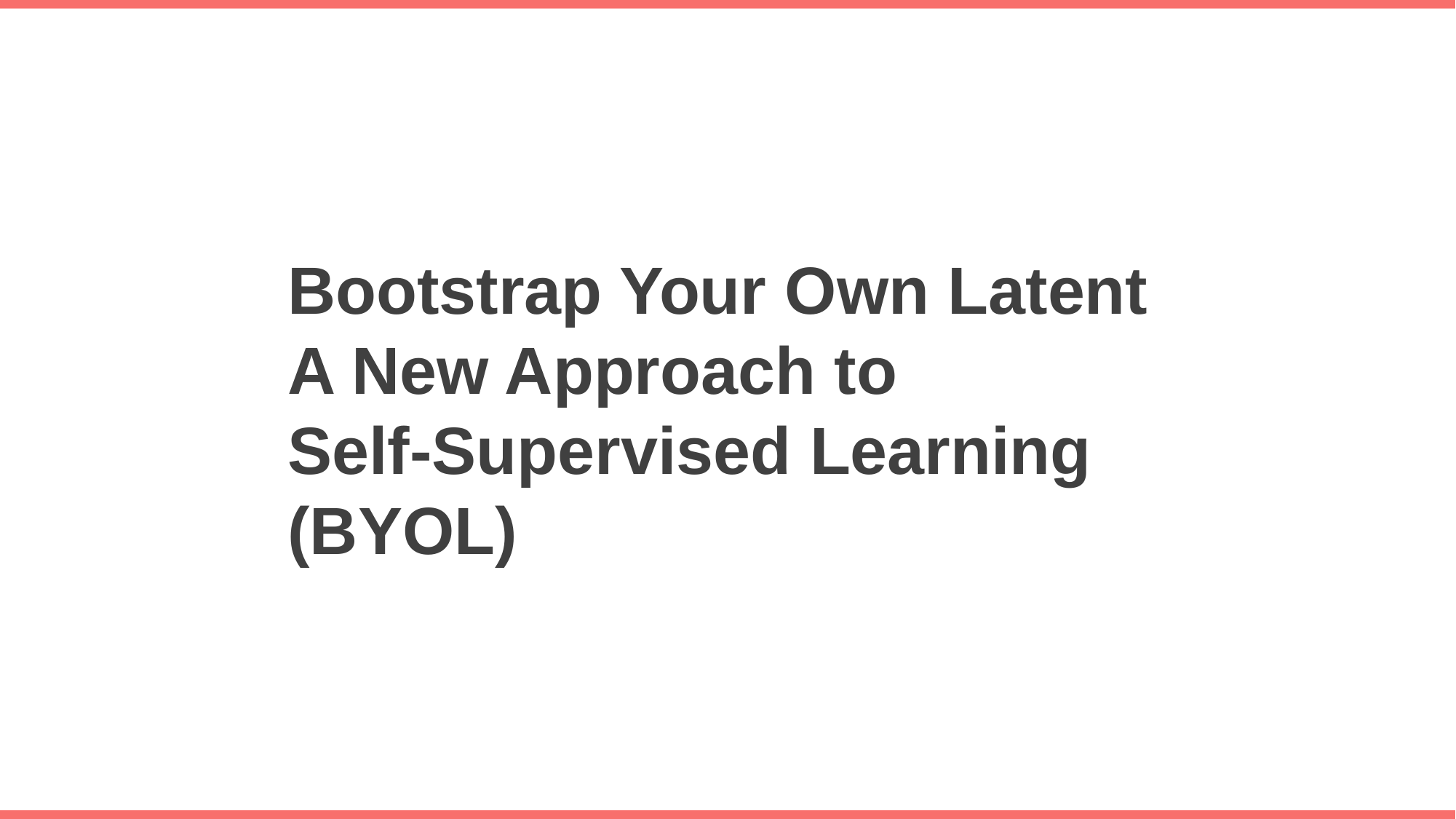

Bootstrap Your Own Latent
A New Approach to
Self-Supervised Learning
(BYOL)